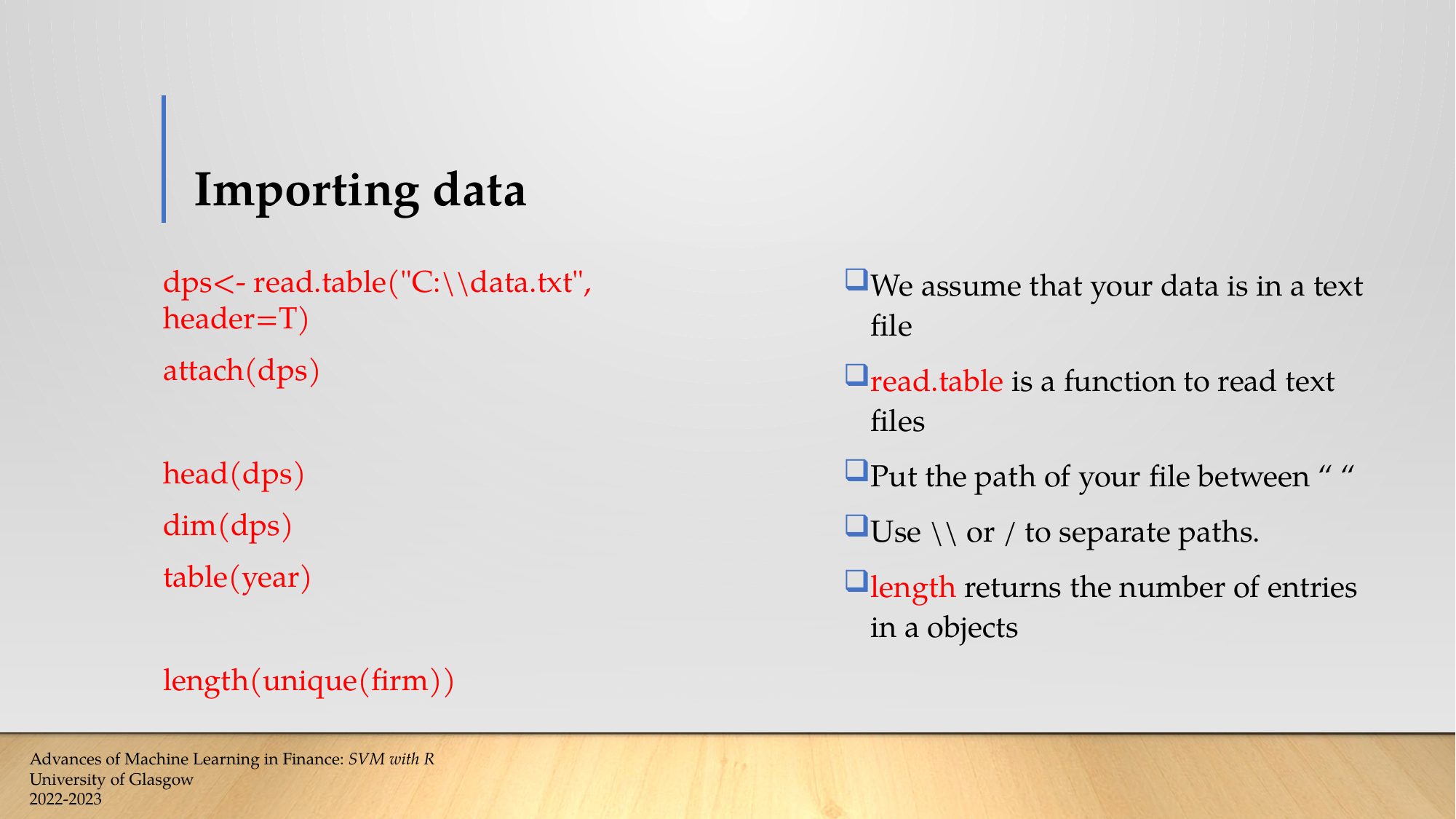

# Importing data
dps<- read.table("C:\\data.txt", header=T)
attach(dps)

head(dps)
dim(dps)
table(year)

length(unique(firm))

We assume that your data is in a text file
read.table is a function to read text files
Put the path of your file between “ “
Use \\ or / to separate paths.
length returns the number of entries in a objects

Advances of Machine Learning in Finance: SVM with R
University of Glasgow
2022-2023